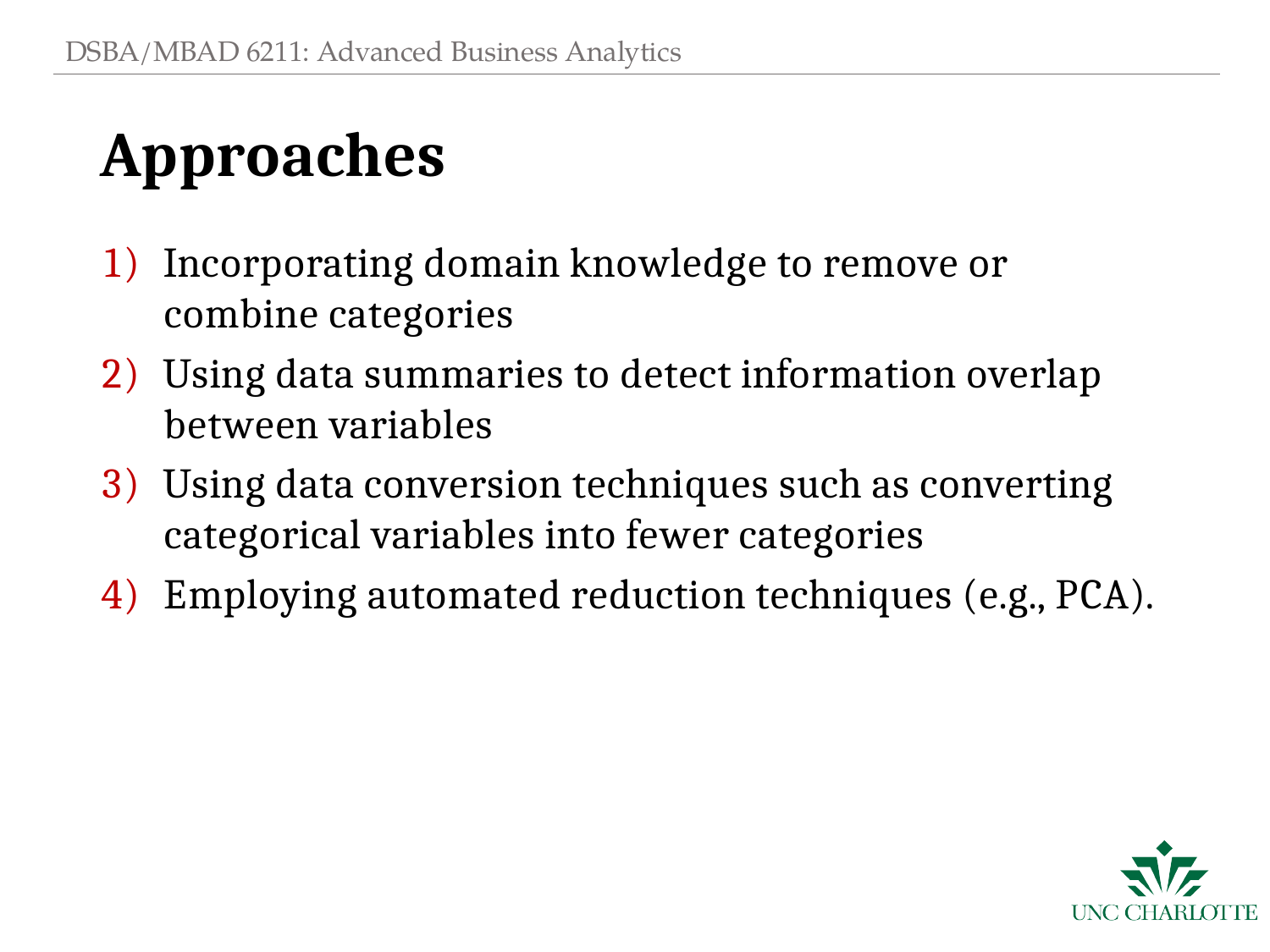

# Approaches
Incorporating domain knowledge to remove or combine categories
Using data summaries to detect information overlap between variables
Using data conversion techniques such as converting categorical variables into fewer categories
Employing automated reduction techniques (e.g., PCA).
6